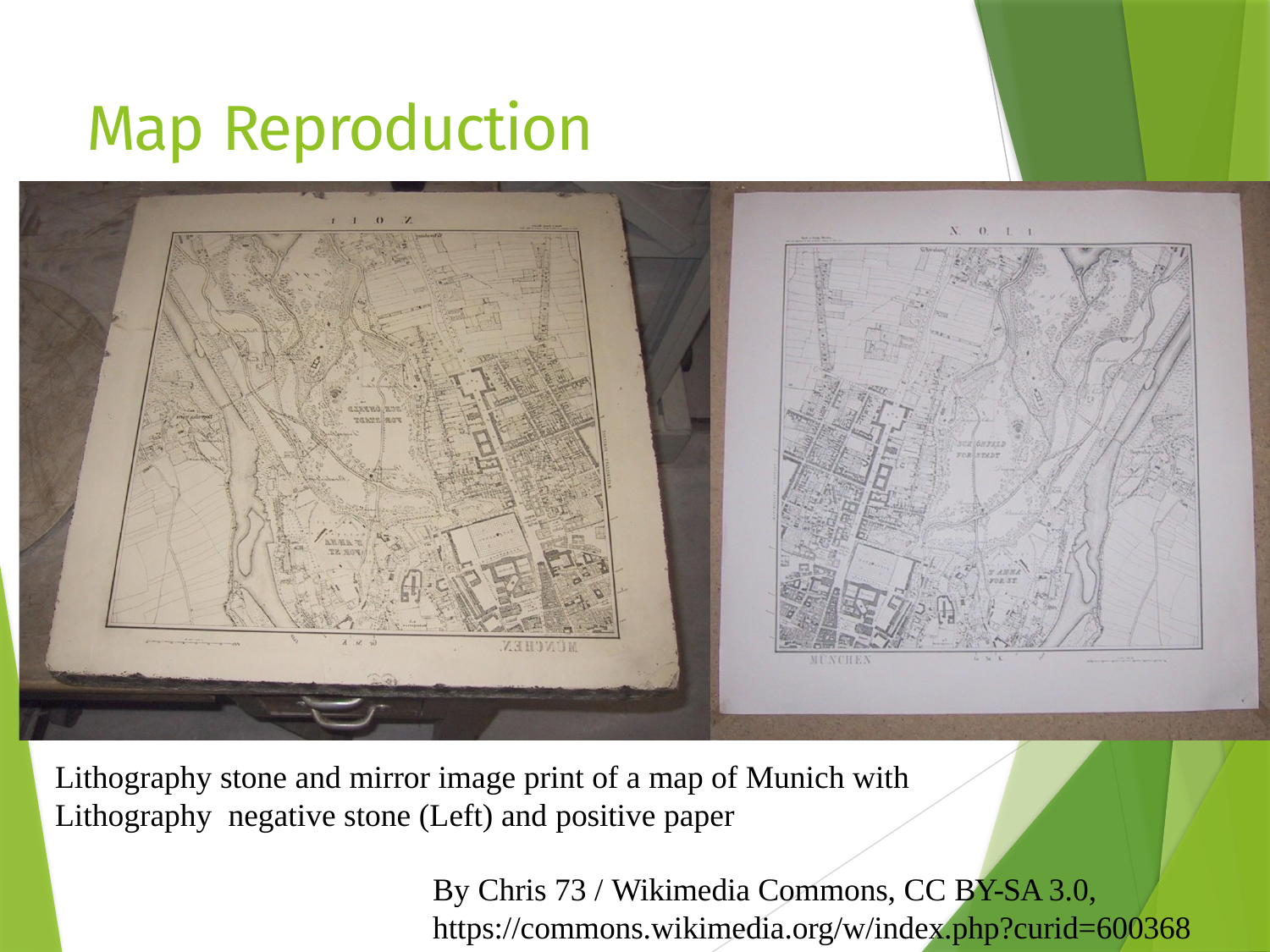

# Map Reproduction

Lithography stone and mirror image print of a map of Munich with Lithography  negative stone (Left) and positive paper

By Chris 73 / Wikimedia Commons, CC BY-SA 3.0,  https://commons.wikimedia.org/w/index.php?curid=600368